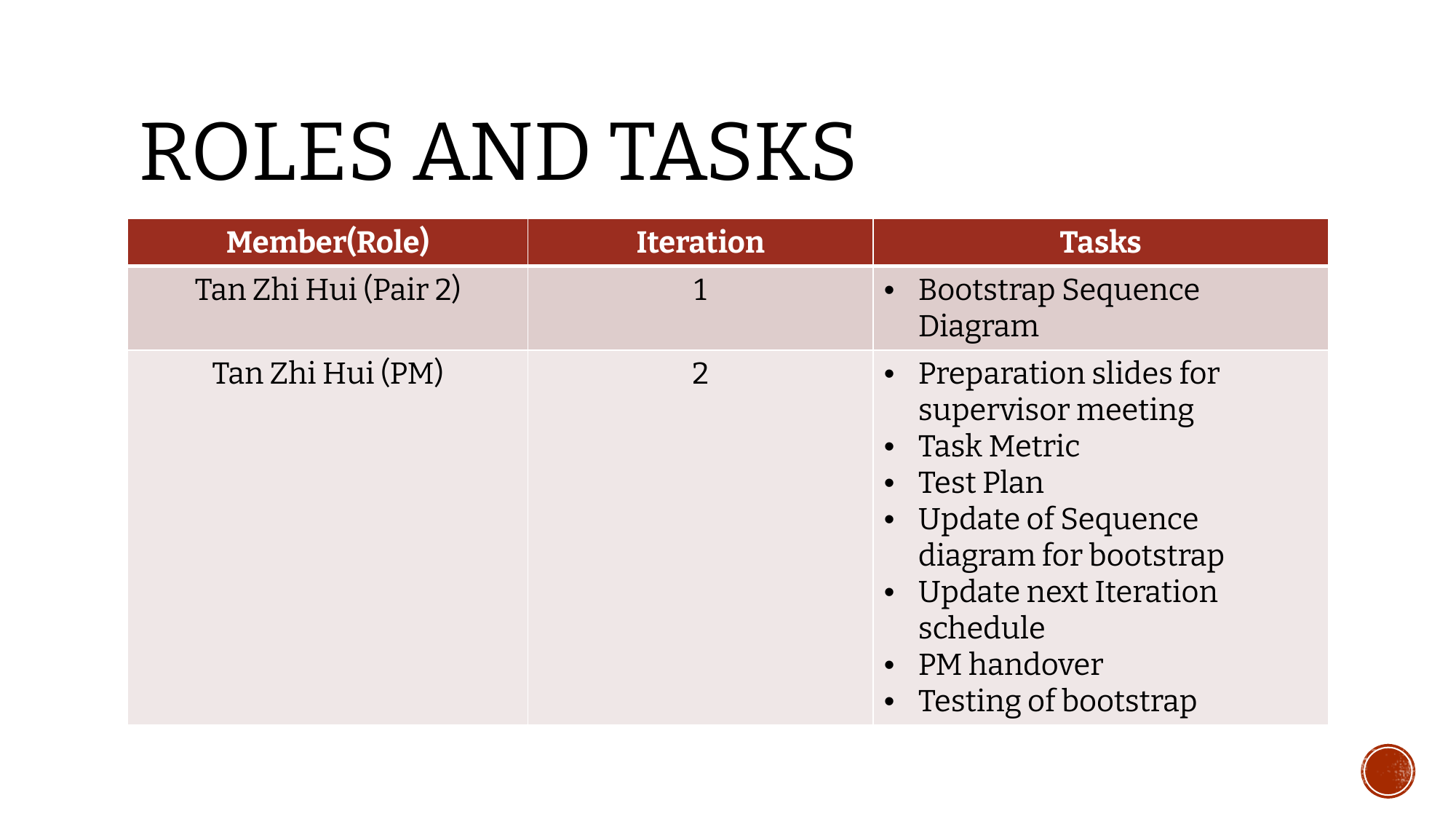

# Roles and Tasks
| Member(Role) | Iteration | Tasks |
| --- | --- | --- |
| Tan Zhi Hui (Pair 2) | 1 | Bootstrap Sequence Diagram |
| Tan Zhi Hui (PM) | 2 | Preparation slides for supervisor meeting Task Metric Test Plan Update of Sequence diagram for bootstrap Update next Iteration schedule PM handover Testing of bootstrap |